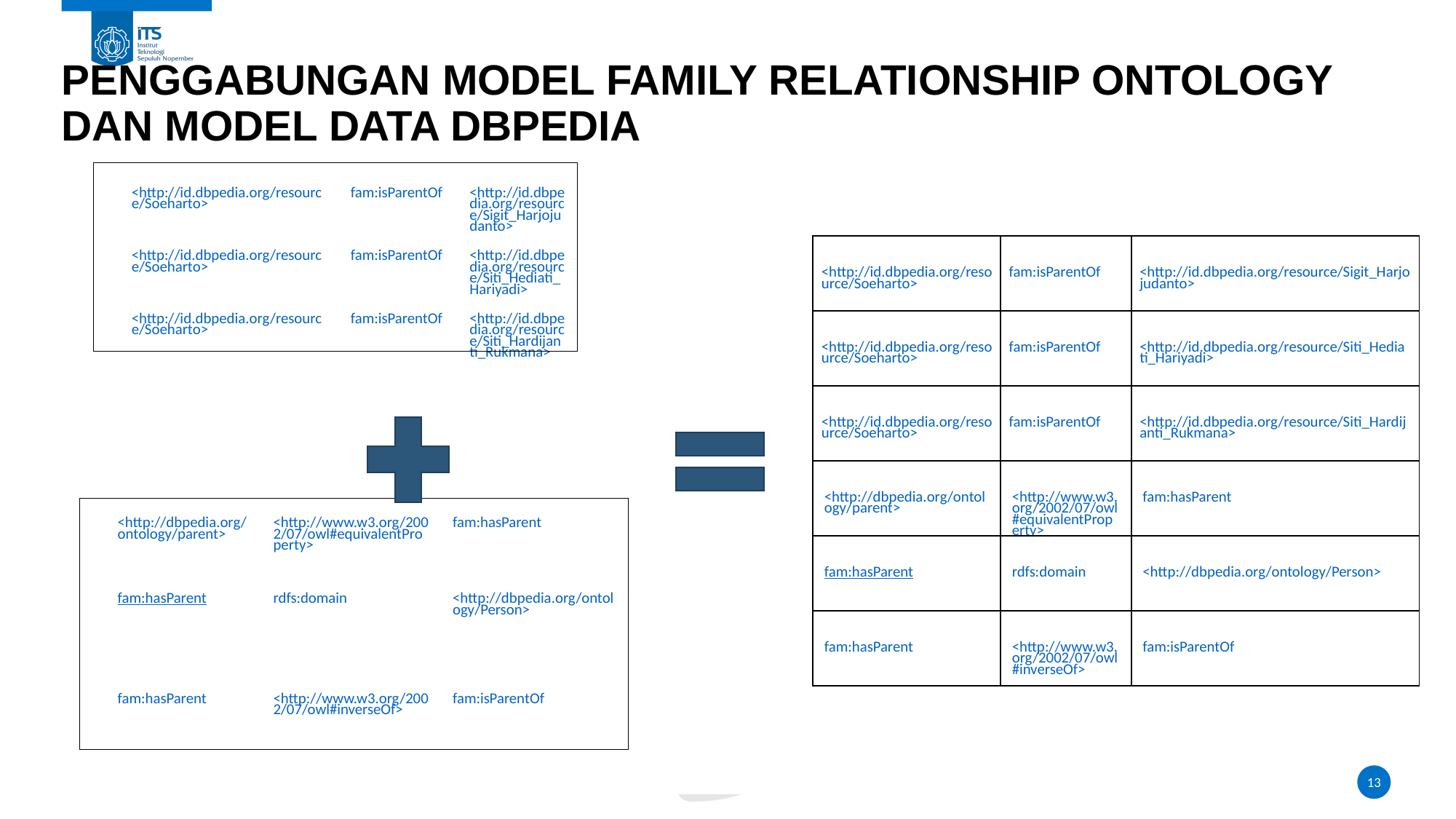

# Penggabungan model family relationship ontology dan model data dbpedia
|  | <http://id.dbpedia.org/resource/Soeharto> | fam:isParentOf | <http://id.dbpedia.org/resource/Sigit\_Harjojudanto> |
| --- | --- | --- | --- |
|  | <http://id.dbpedia.org/resource/Soeharto> | fam:isParentOf | <http://id.dbpedia.org/resource/Siti\_Hediati\_Hariyadi> |
|  | <http://id.dbpedia.org/resource/Soeharto> | fam:isParentOf | <http://id.dbpedia.org/resource/Siti\_Hardijanti\_Rukmana> |
| <http://id.dbpedia.org/resource/Soeharto> | fam:isParentOf | <http://id.dbpedia.org/resource/Sigit\_Harjojudanto> |
| --- | --- | --- |
| <http://id.dbpedia.org/resource/Soeharto> | fam:isParentOf | <http://id.dbpedia.org/resource/Siti\_Hediati\_Hariyadi> |
| <http://id.dbpedia.org/resource/Soeharto> | fam:isParentOf | <http://id.dbpedia.org/resource/Siti\_Hardijanti\_Rukmana> |
| <http://dbpedia.org/ontology/parent> | <http://www.w3.org/2002/07/owl#equivalentProperty> | fam:hasParent |
| fam:hasParent | rdfs:domain | <http://dbpedia.org/ontology/Person> |
| fam:hasParent | <http://www.w3.org/2002/07/owl#inverseOf> | fam:isParentOf |

|  | <http://dbpedia.org/ontology/parent> | <http://www.w3.org/2002/07/owl#equivalentProperty> | fam:hasParent |
| --- | --- | --- | --- |
|  | fam:hasParent | rdfs:domain | <http://dbpedia.org/ontology/Person> |
|  | fam:hasParent | <http://www.w3.org/2002/07/owl#inverseOf> | fam:isParentOf |
k
13